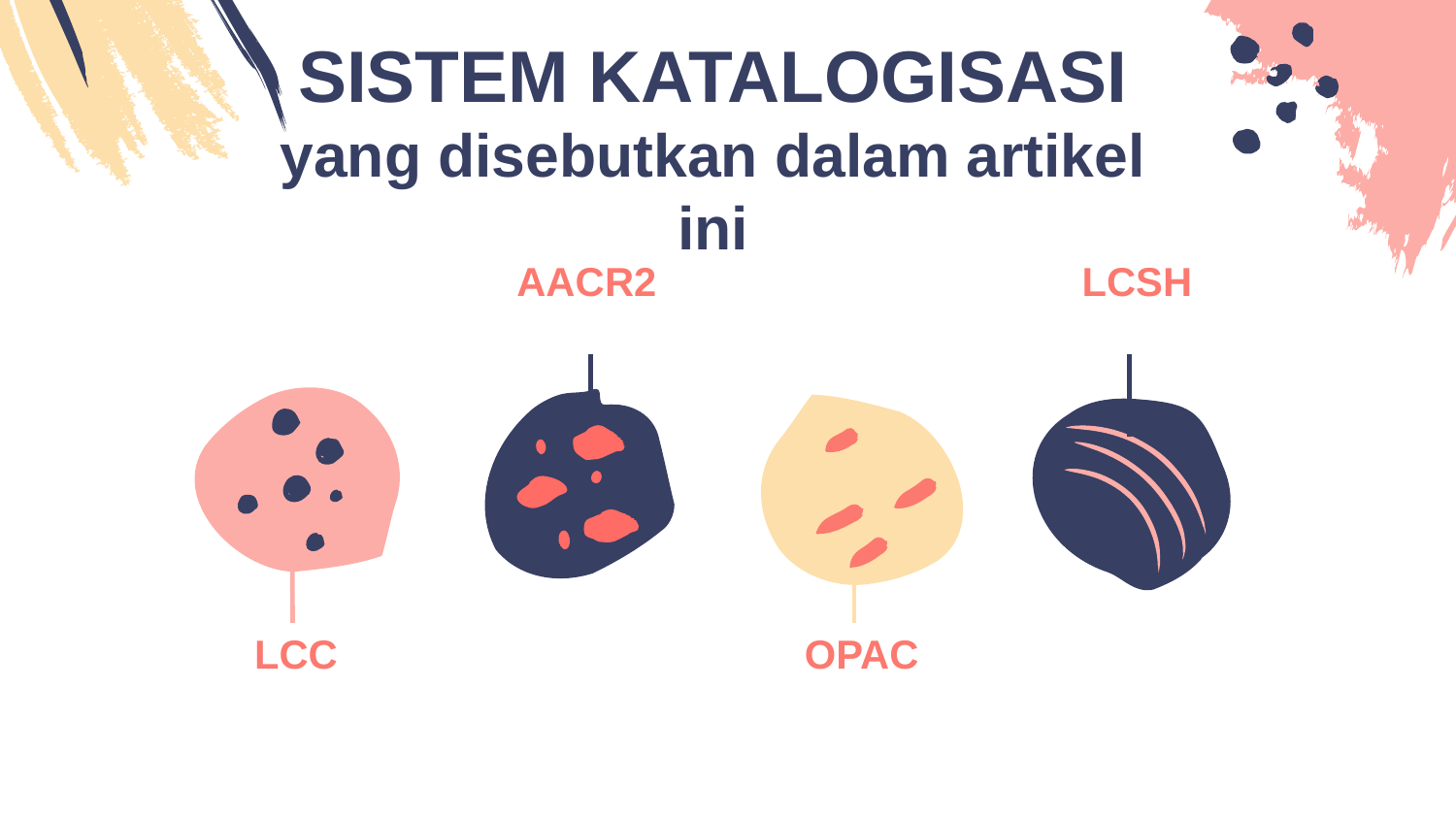

# SISTEM KATALOGISASI
yang disebutkan dalam artikel ini
AACR2
LCSH

OPAC
LCC